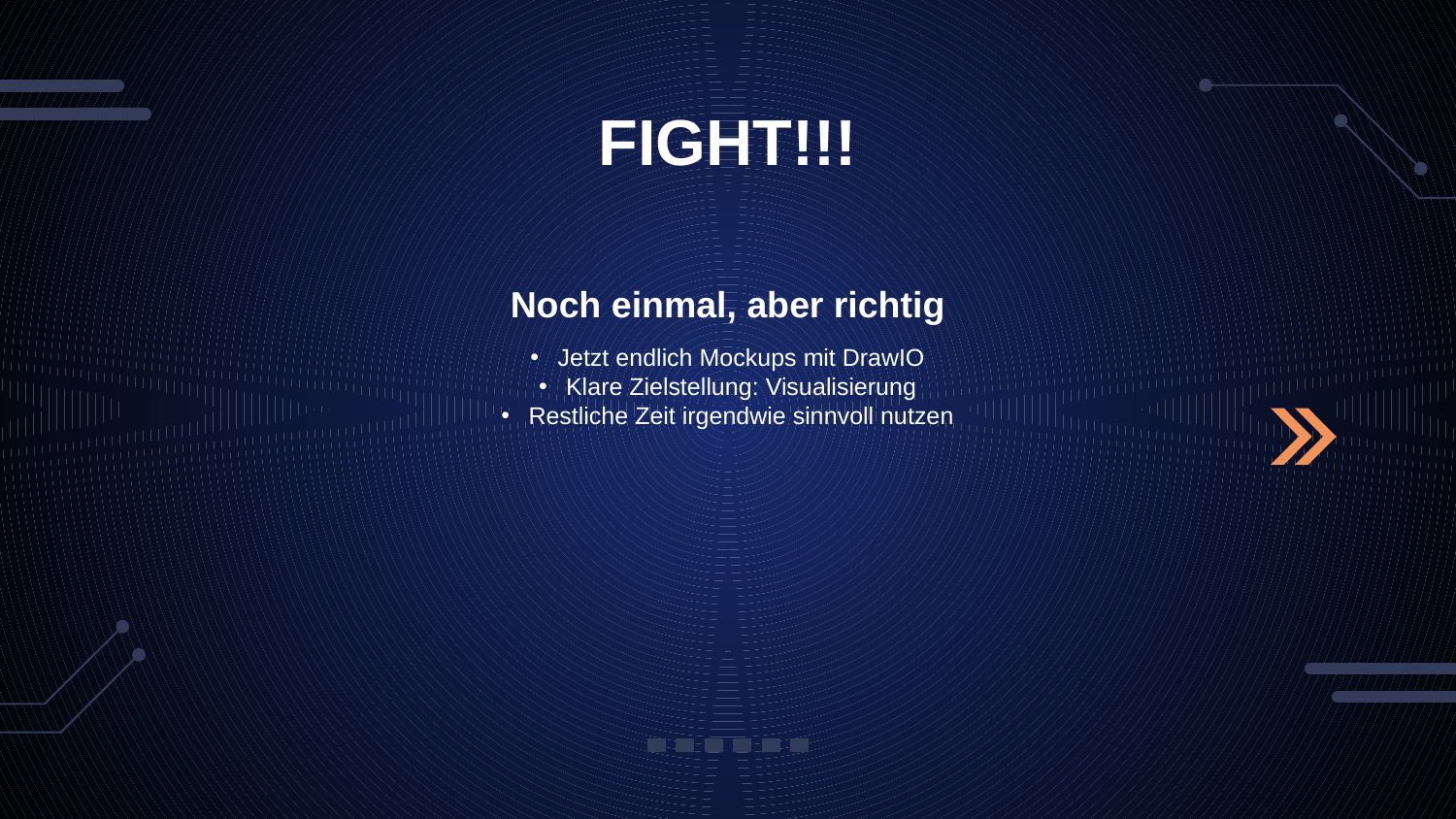

# FIGHT!!!
Noch einmal, aber richtig
Jetzt endlich Mockups mit DrawIO
Klare Zielstellung: Visualisierung
Restliche Zeit irgendwie sinnvoll nutzen